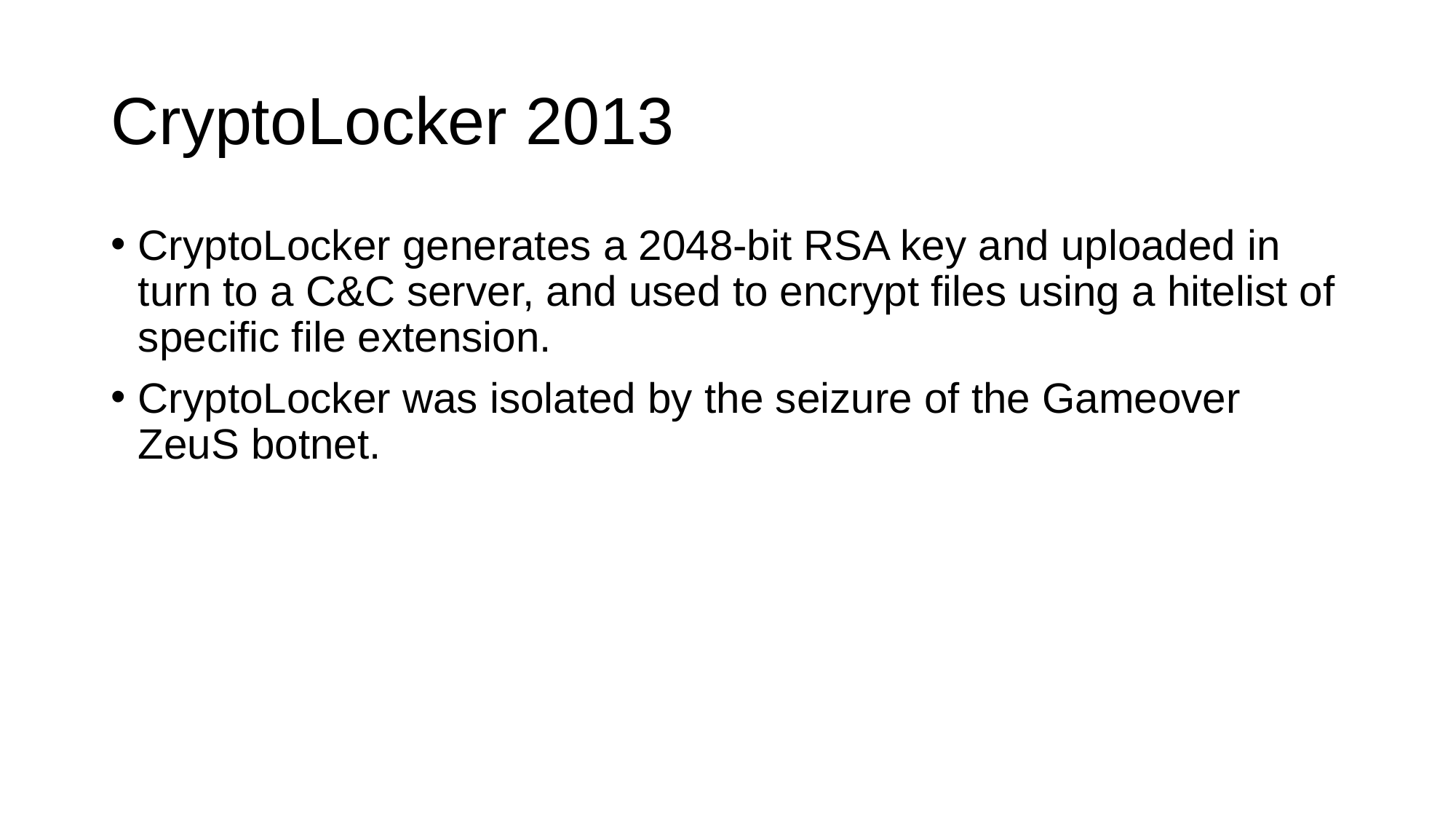

# CryptoLocker 2013
CryptoLocker generates a 2048-bit RSA key and uploaded in turn to a C&C server, and used to encrypt files using a hitelist of specific file extension.
CryptoLocker was isolated by the seizure of the Gameover ZeuS botnet.